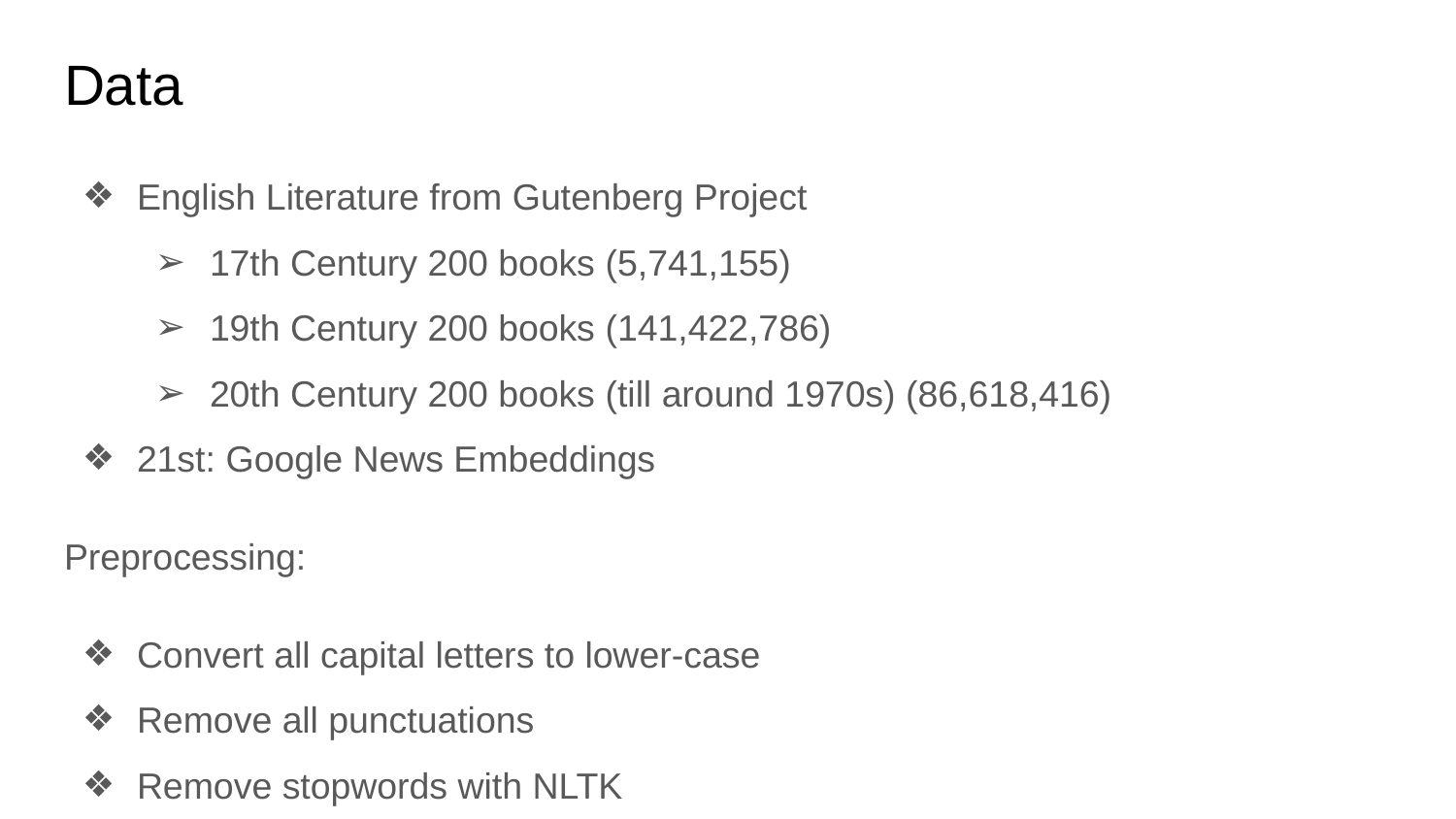

# Data
English Literature from Gutenberg Project
17th Century 200 books (5,741,155)
19th Century 200 books (141,422,786)
20th Century 200 books (till around 1970s) (86,618,416)
21st: Google News Embeddings
Preprocessing:
Convert all capital letters to lower-case
Remove all punctuations
Remove stopwords with NLTK